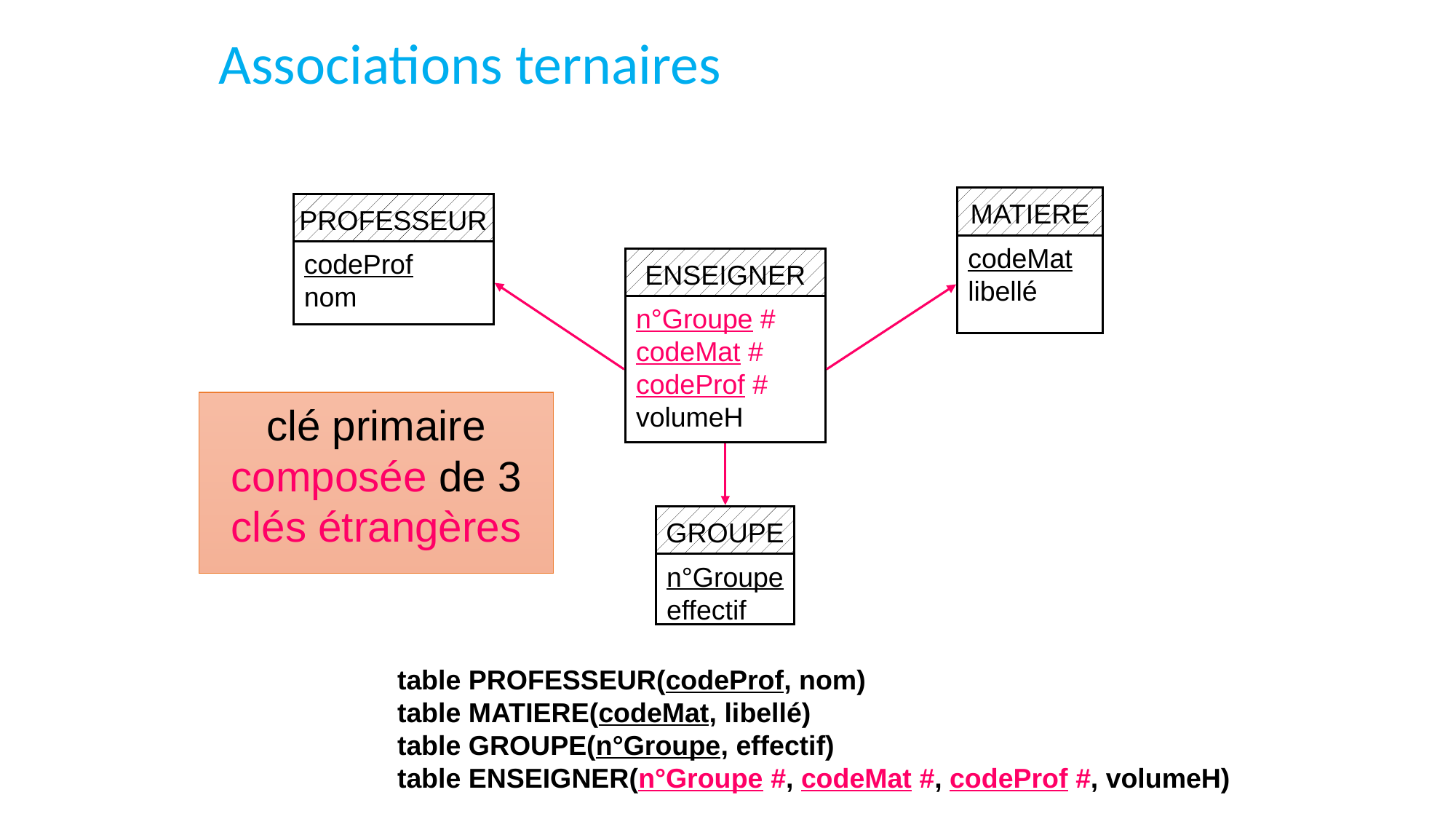

# Associations ternaires
MATIERE
codeMat
libellé

PROFESSEUR
codeProf
nom

ENSEIGNER
n°Groupe #
codeMat #
codeProf #
volumeH

clé primaire composée de 3 clés étrangères
GROUPE
n°Groupe
effectif
table PROFESSEUR(codeProf, nom)
table MATIERE(codeMat, libellé)
table GROUPE(n°Groupe, effectif)
table ENSEIGNER(n°Groupe #, codeMat #, codeProf #, volumeH)